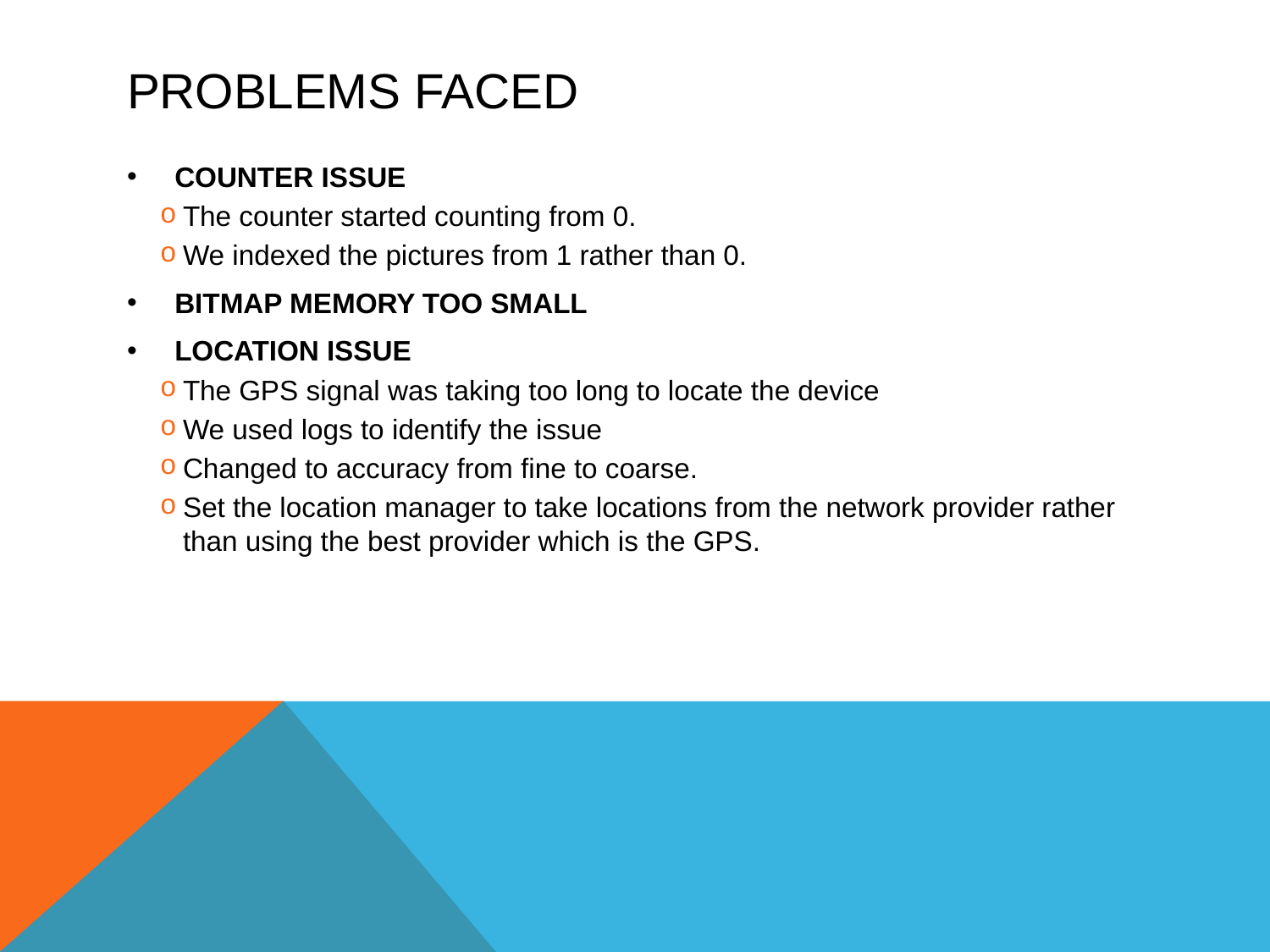

# Problems faced
COUNTER ISSUE
The counter started counting from 0.
We indexed the pictures from 1 rather than 0.
BITMAP MEMORY TOO SMALL
LOCATION ISSUE
The GPS signal was taking too long to locate the device
We used logs to identify the issue
Changed to accuracy from fine to coarse.
Set the location manager to take locations from the network provider rather than using the best provider which is the GPS.